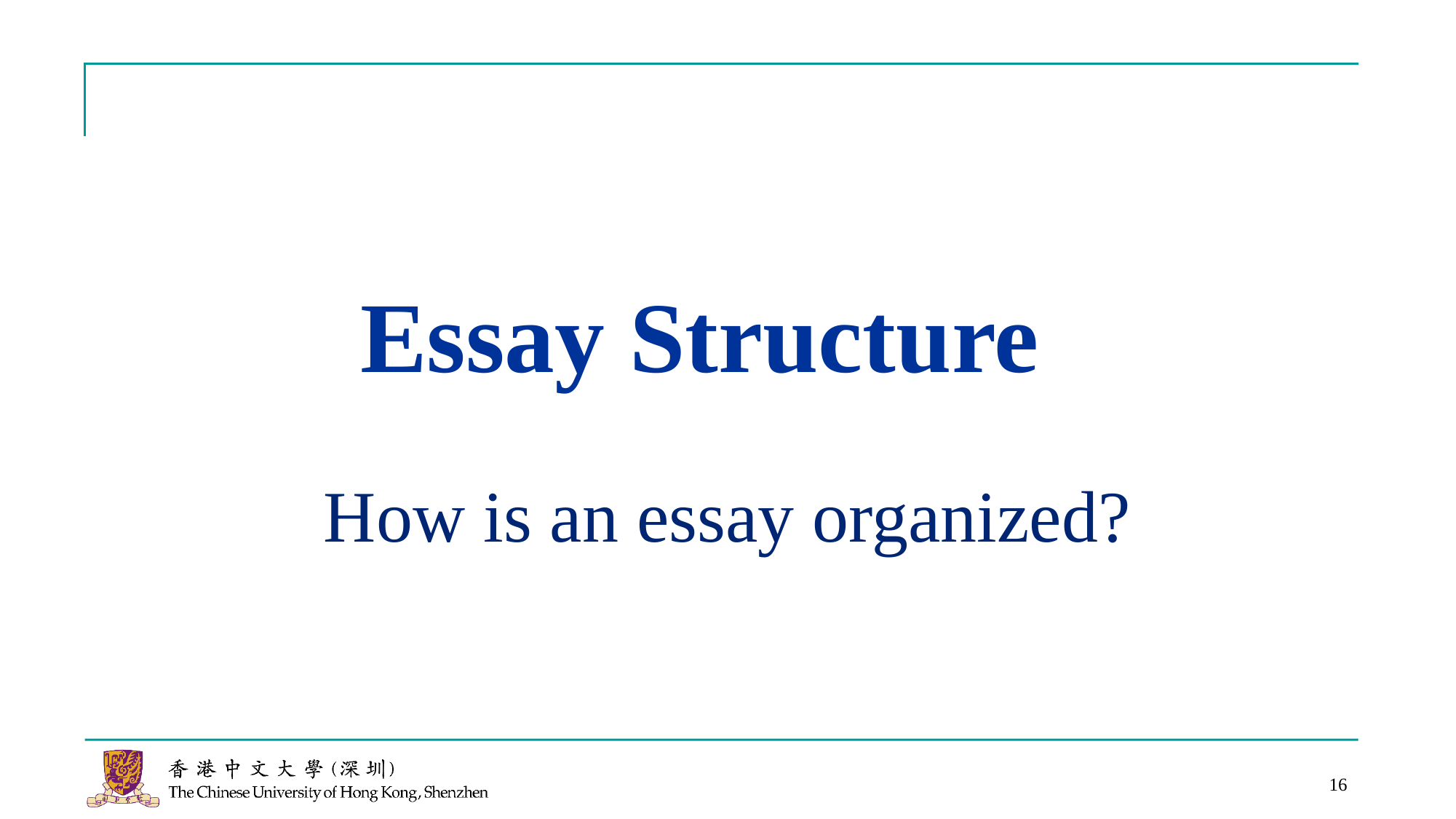

# Essay Structure
How is an essay organized?
16